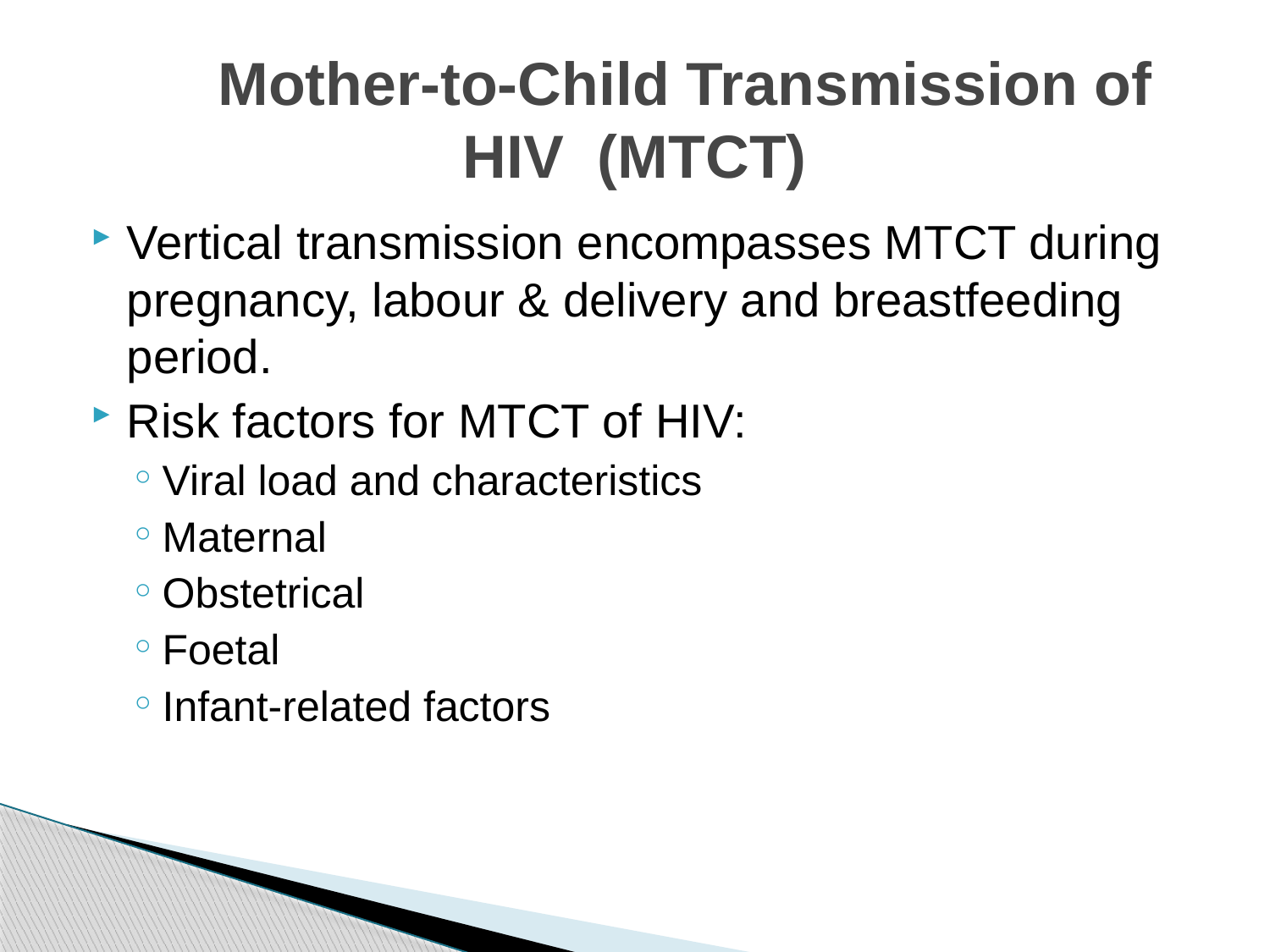

# Mother-to-Child Transmission of HIV  (MTCT)
Vertical transmission encompasses MTCT during pregnancy, labour & delivery and breastfeeding period.
Risk factors for MTCT of HIV:
Viral load and characteristics
Maternal
Obstetrical
Foetal
Infant-related factors